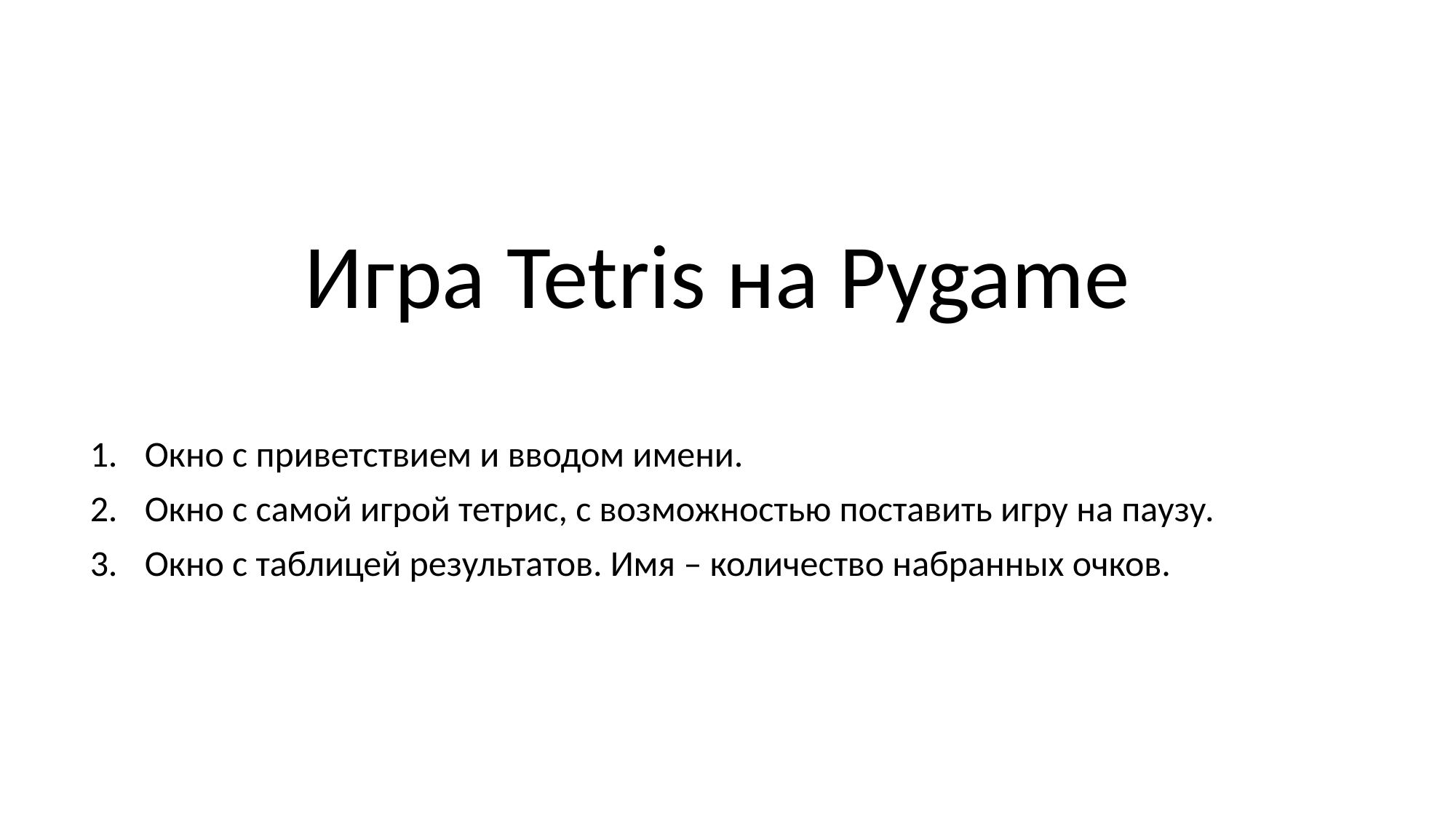

# Игра Tetris на Pygame
Окно с приветствием и вводом имени.
Окно с самой игрой тетрис, с возможностью поставить игру на паузу.
Окно с таблицей результатов. Имя – количество набранных очков.